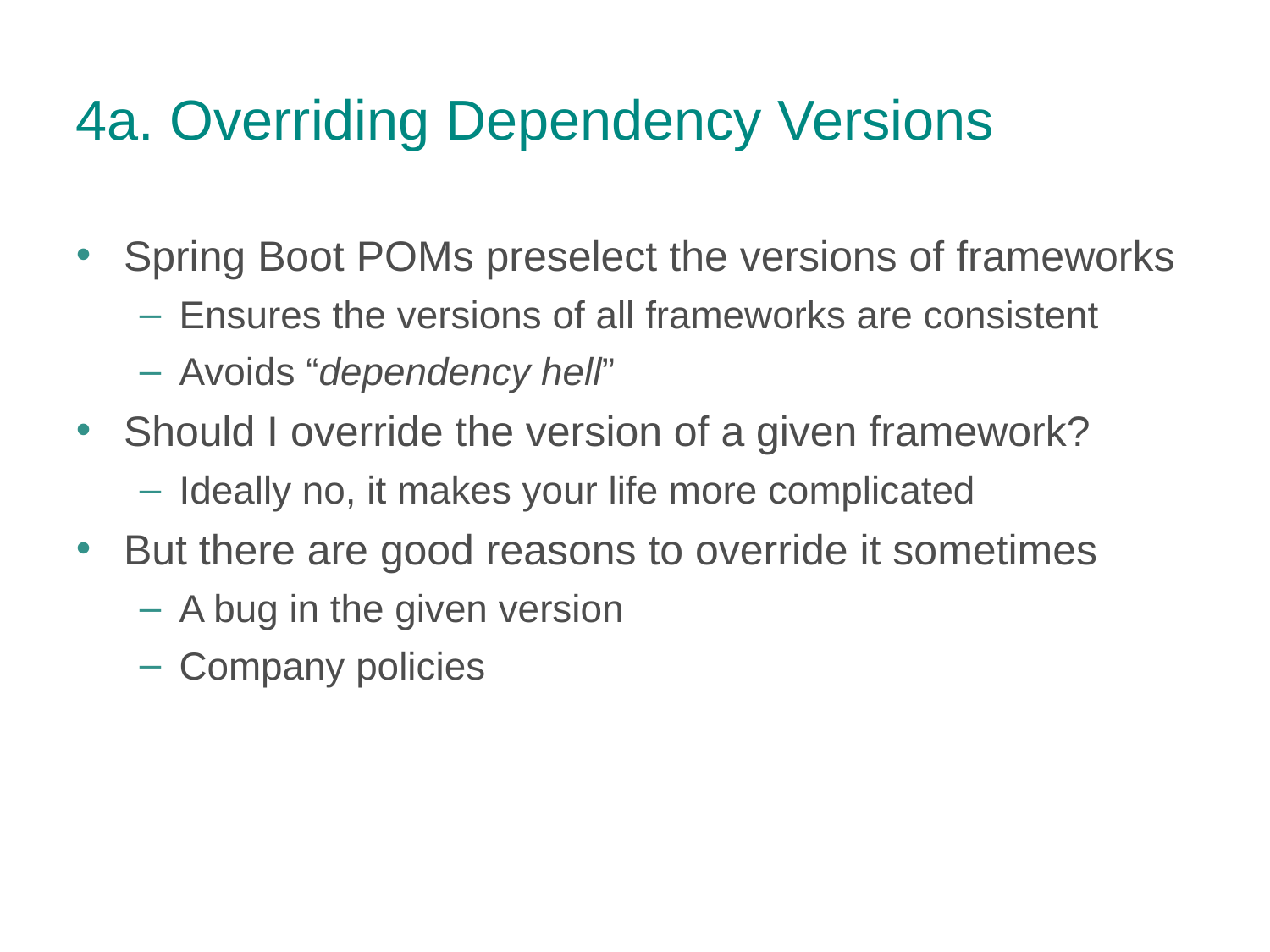

4a. Overriding Dependency Versions
Spring Boot POMs preselect the versions of frameworks
Ensures the versions of all frameworks are consistent
Avoids “dependency hell”
Should I override the version of a given framework?
Ideally no, it makes your life more complicated
But there are good reasons to override it sometimes
A bug in the given version
Company policies